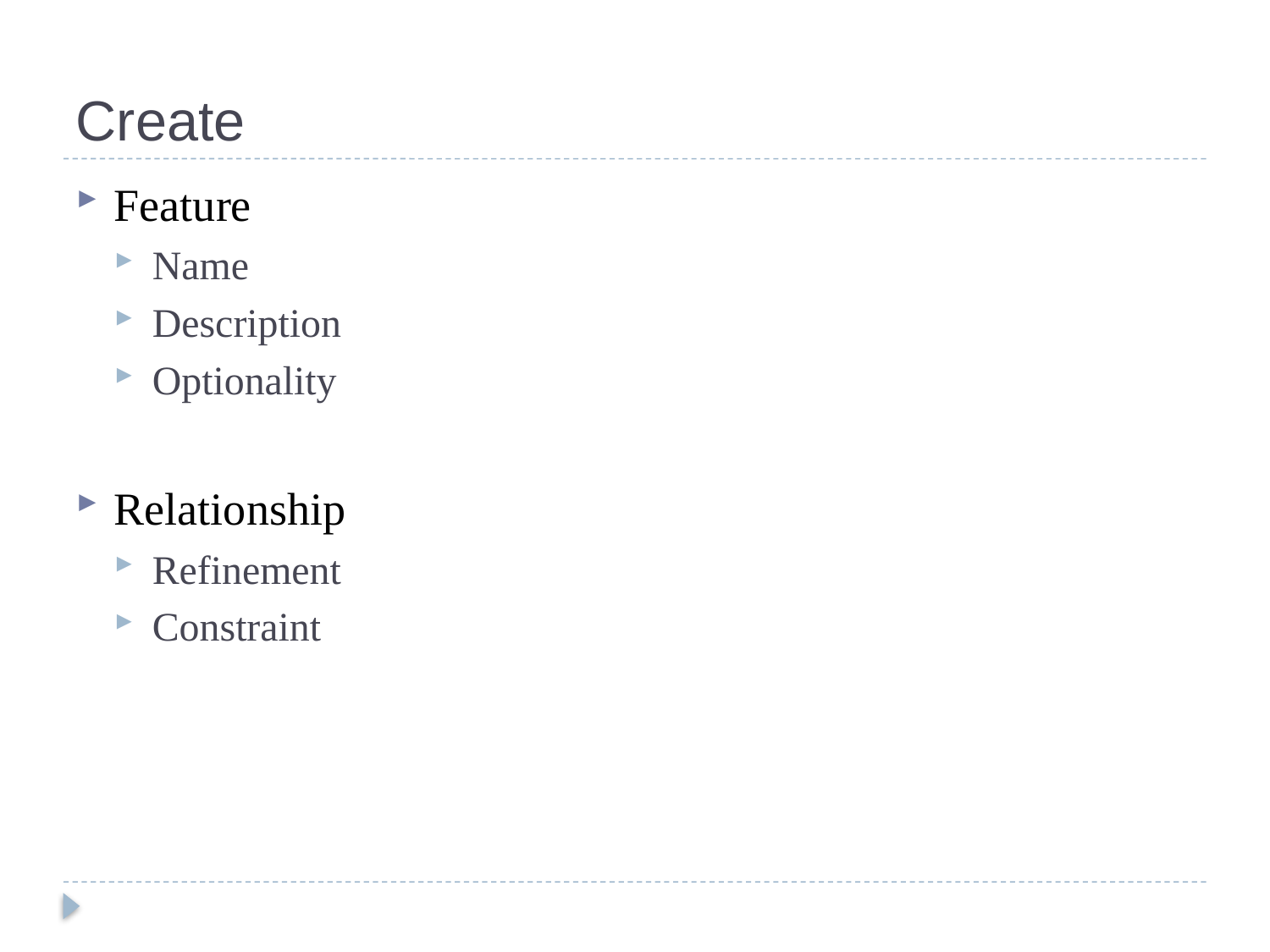

# Create
Feature
Name
Description
Optionality

Relationship
Refinement
Constraint